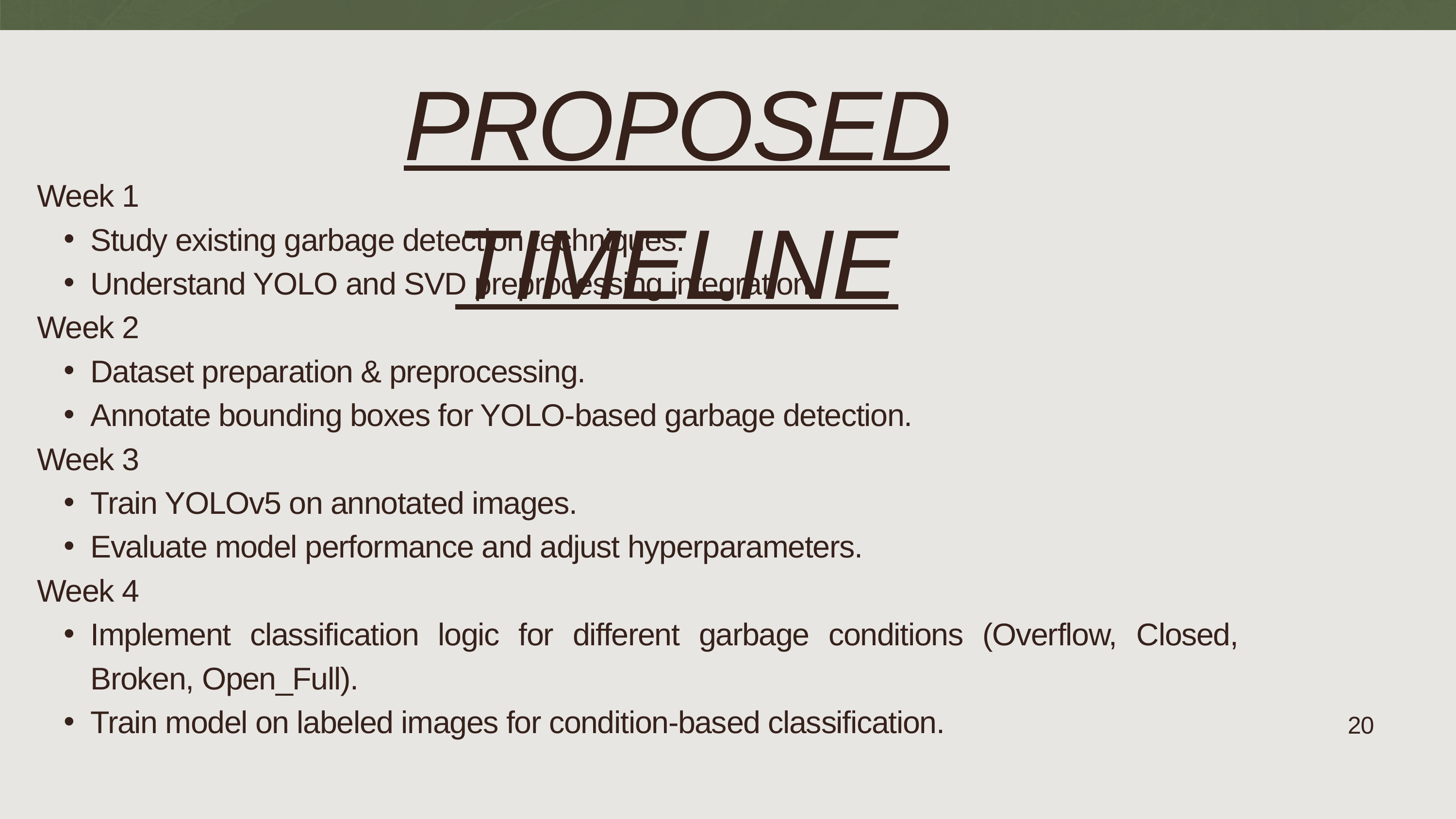

PROPOSED TIMELINE
Week 1
Study existing garbage detection techniques.
Understand YOLO and SVD preprocessing integration.
Week 2
Dataset preparation & preprocessing.
Annotate bounding boxes for YOLO-based garbage detection.
Week 3
Train YOLOv5 on annotated images.
Evaluate model performance and adjust hyperparameters.
Week 4
Implement classification logic for different garbage conditions (Overflow, Closed, Broken, Open_Full).
Train model on labeled images for condition-based classification.

20